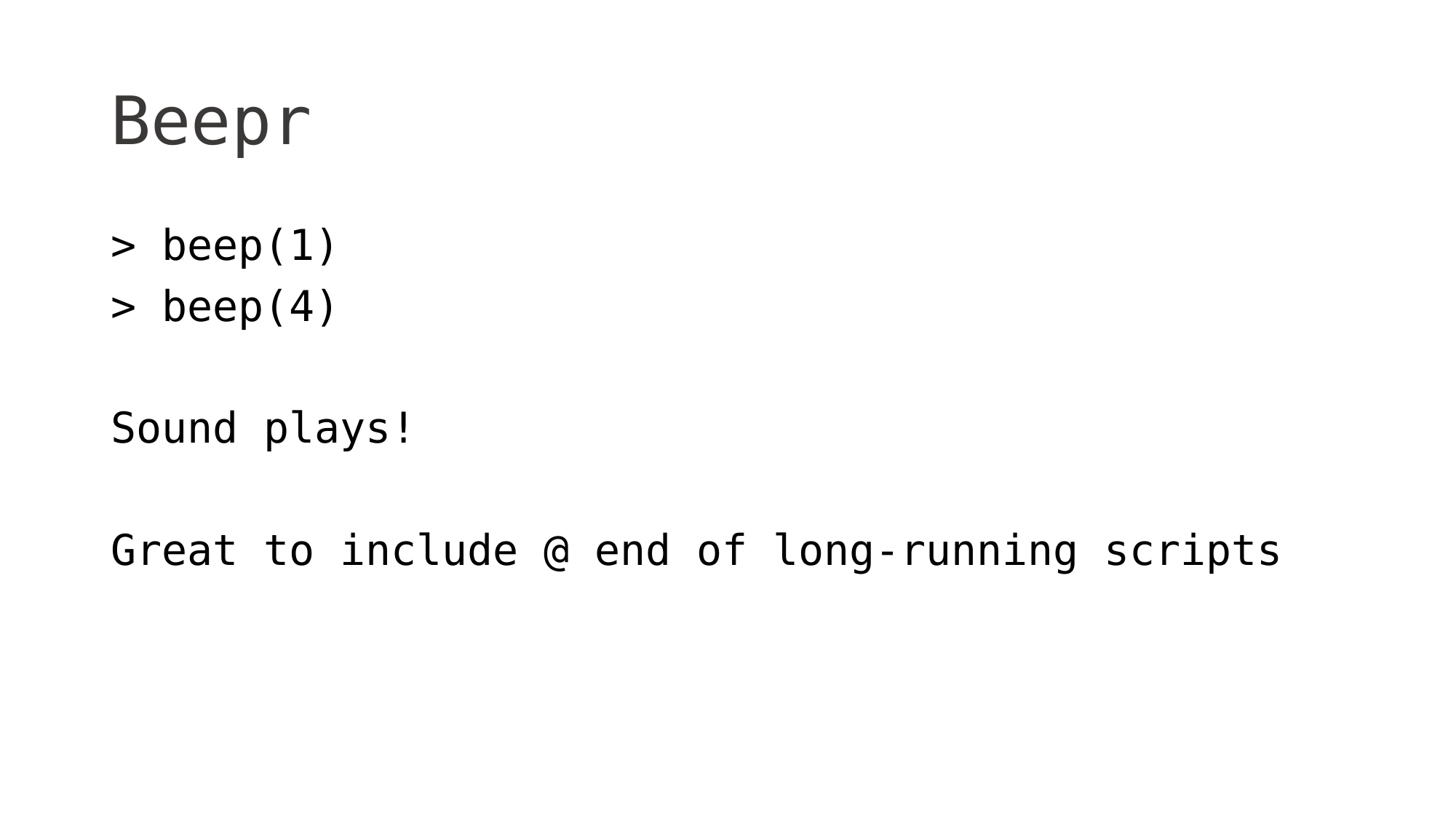

# Beepr
> beep(1)
> beep(4)

Sound plays!

Great to include @ end of long-running scripts